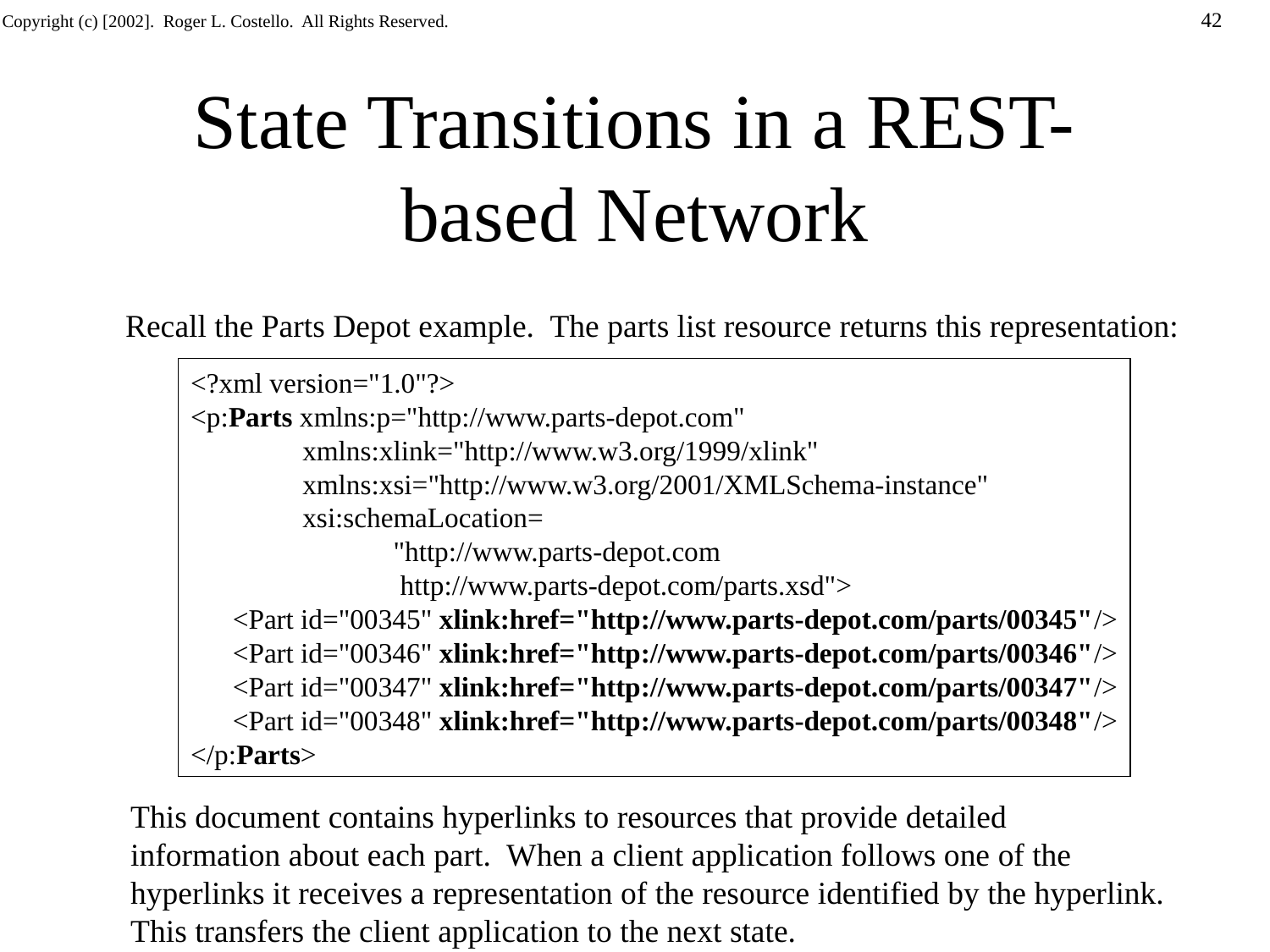

# State Transitions in a REST-based Network
Recall the Parts Depot example.  The parts list resource returns this representation:
<?xml version="1.0"?>
<p:Parts xmlns:p="http://www.parts-depot.com"
                xmlns:xlink="http://www.w3.org/1999/xlink"
                xmlns:xsi="http://www.w3.org/2001/XMLSchema-instance"
                xsi:schemaLocation=
                             "http://www.parts-depot.com
                              http://www.parts-depot.com/parts.xsd">
      <Part id="00345" xlink:href="http://www.parts-depot.com/parts/00345"/>
      <Part id="00346" xlink:href="http://www.parts-depot.com/parts/00346"/>
      <Part id="00347" xlink:href="http://www.parts-depot.com/parts/00347"/>
      <Part id="00348" xlink:href="http://www.parts-depot.com/parts/00348"/>
</p:Parts>
This document contains hyperlinks to resources that provide detailed
information about each part.  When a client application follows one of the
hyperlinks it receives a representation of the resource identified by the hyperlink.
This transfers the client application to the next state.